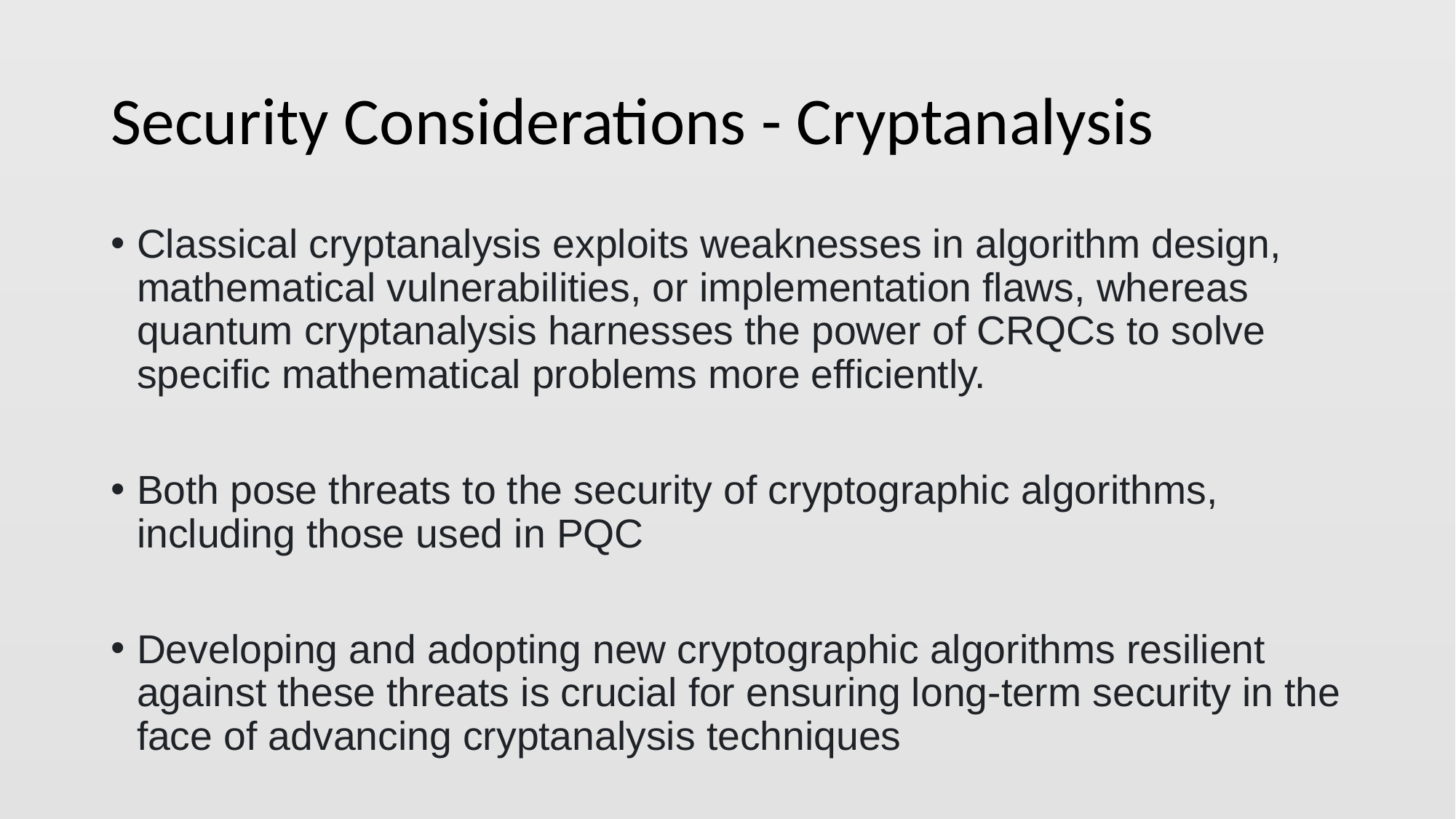

# Security Considerations - Cryptanalysis
Classical cryptanalysis exploits weaknesses in algorithm design, mathematical vulnerabilities, or implementation flaws, whereas quantum cryptanalysis harnesses the power of CRQCs to solve specific mathematical problems more efficiently.

Both pose threats to the security of cryptographic algorithms, including those used in PQC

Developing and adopting new cryptographic algorithms resilient against these threats is crucial for ensuring long-term security in the face of advancing cryptanalysis techniques